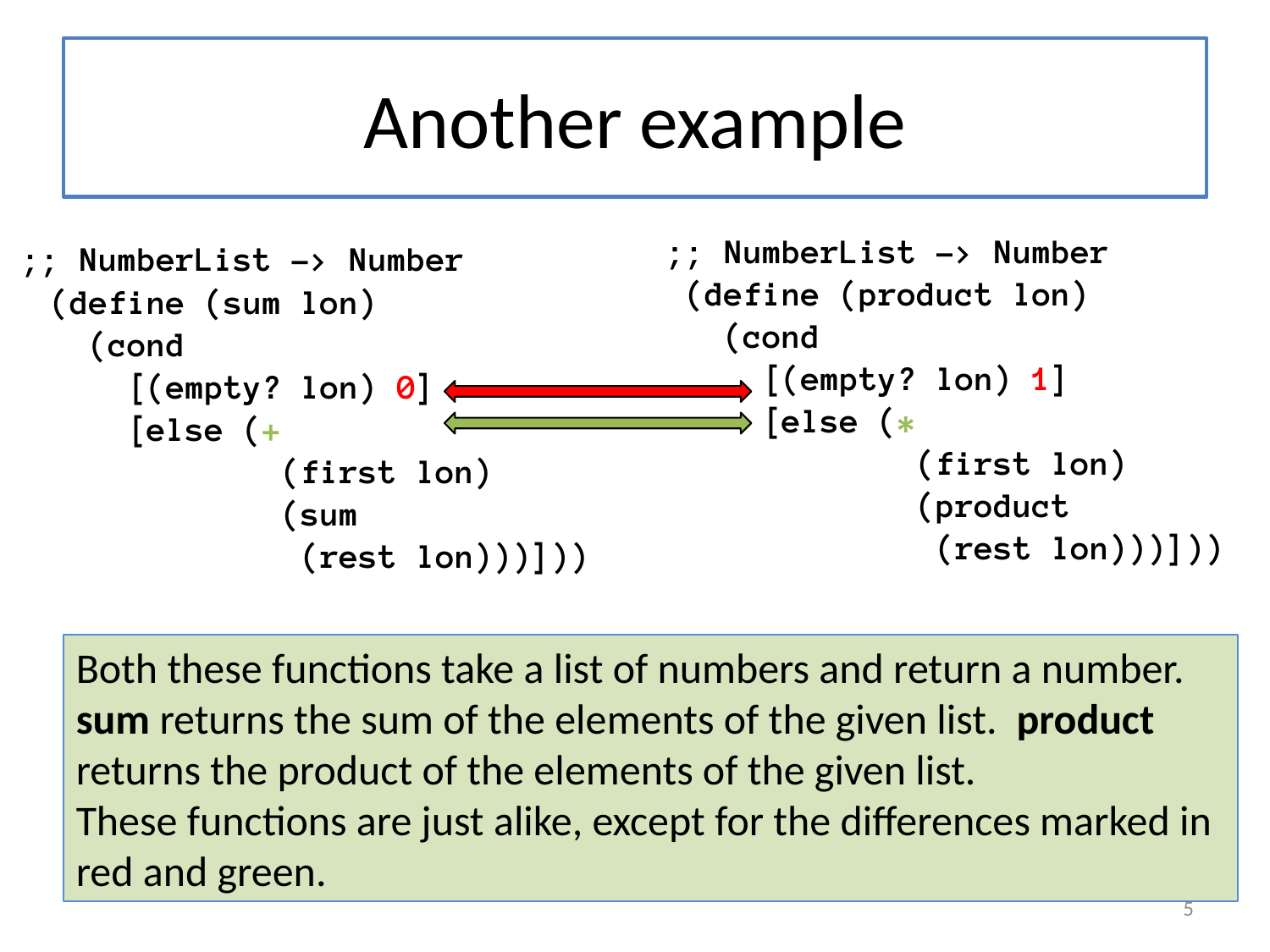

# Another example
 ;; NumberList -> Number
  (define (sum lon)
    (cond
      [(empty? lon) 0]
      [else (+
              (first lon)
              (sum
               (rest lon)))]))
 ;; NumberList -> Number
  (define (product lon)
    (cond
      [(empty? lon) 1]
      [else (*
              (first lon)
              (product
               (rest lon)))]))

Both these functions take a list of numbers and return a number.  sum returns the sum of the elements of the given list.  product returns the product of the elements of the given list.
These functions are just alike, except for the differences marked in red and green.
5